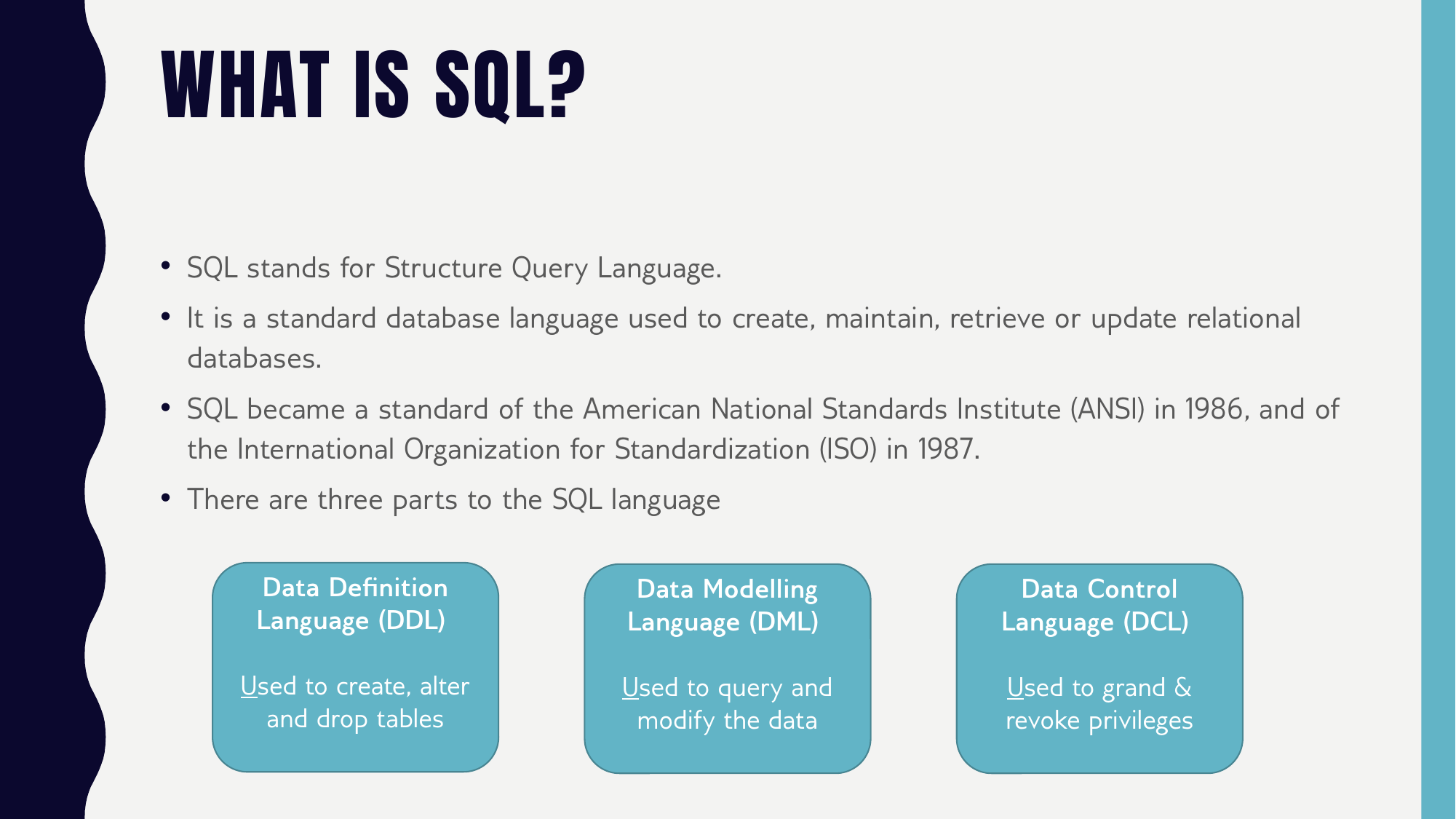

# What is SQL?
SQL stands for Structure Query Language.
It is a standard database language used to create, maintain, retrieve or update relational databases.
SQL became a standard of the American National Standards Institute (ANSI) in 1986, and of the International Organization for Standardization (ISO) in 1987.
There are three parts to the SQL language

Data Definition Language (DDL)

Used to create, alter and drop tables

Data Modelling Language (DML)

Used to query and modify the data

Data Control Language (DCL)

Used to grand & revoke privileges